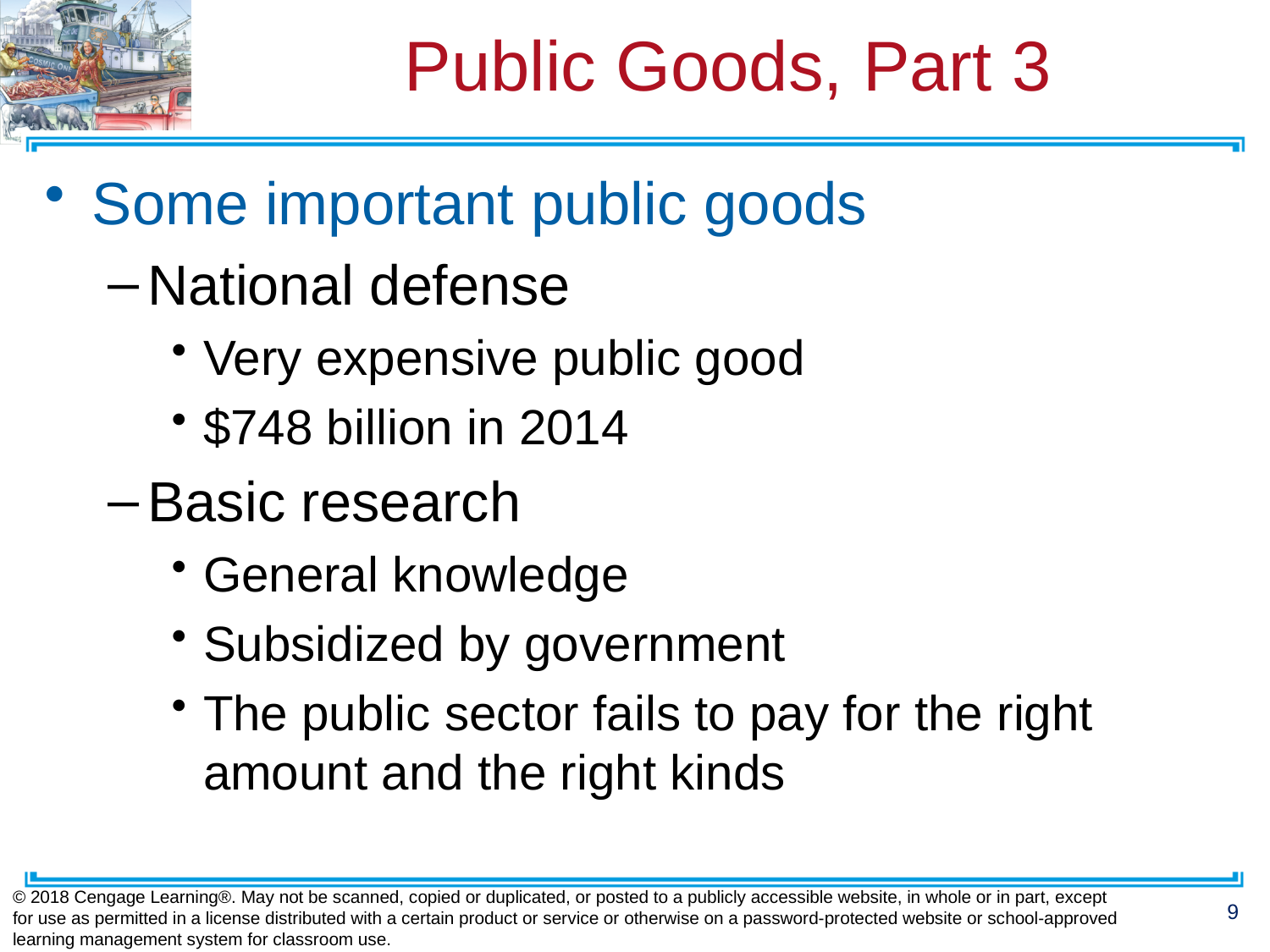

# Public Goods, Part 3
Some important public goods
National defense
Very expensive public good
$748 billion in 2014
Basic research
General knowledge
Subsidized by government
The public sector fails to pay for the right amount and the right kinds
© 2018 Cengage Learning®. May not be scanned, copied or duplicated, or posted to a publicly accessible website, in whole or in part, except for use as permitted in a license distributed with a certain product or service or otherwise on a password-protected website or school-approved learning management system for classroom use.
9